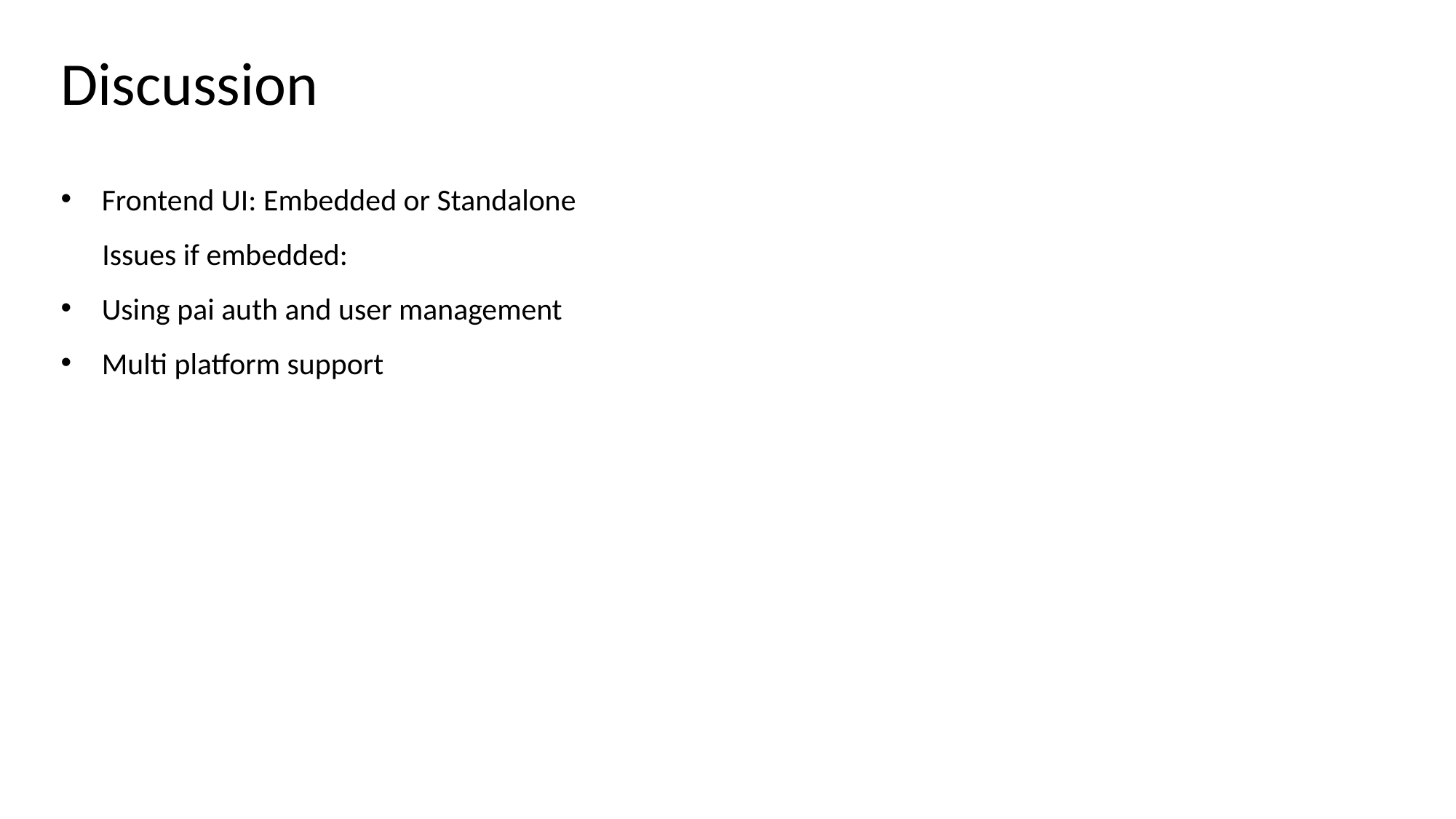

# Discussion
Frontend UI: Embedded or Standalone
      Issues if embedded:
Using pai auth and user management
Multi platform support